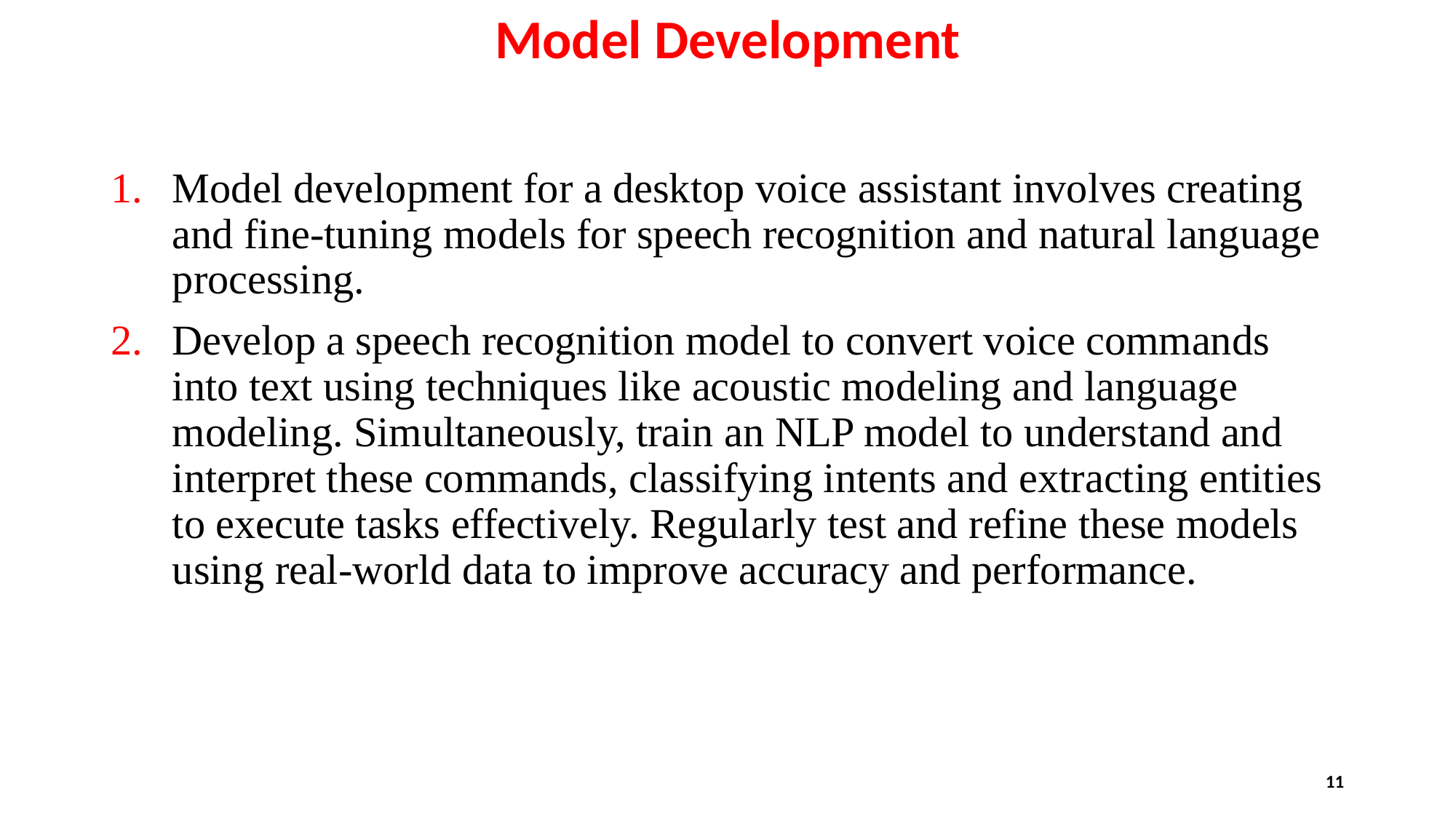

# Model Development
Model development for a desktop voice assistant involves creating and fine-tuning models for speech recognition and natural language processing.
Develop a speech recognition model to convert voice commands into text using techniques like acoustic modeling and language modeling. Simultaneously, train an NLP model to understand and interpret these commands, classifying intents and extracting entities to execute tasks effectively. Regularly test and refine these models using real-world data to improve accuracy and performance.

11